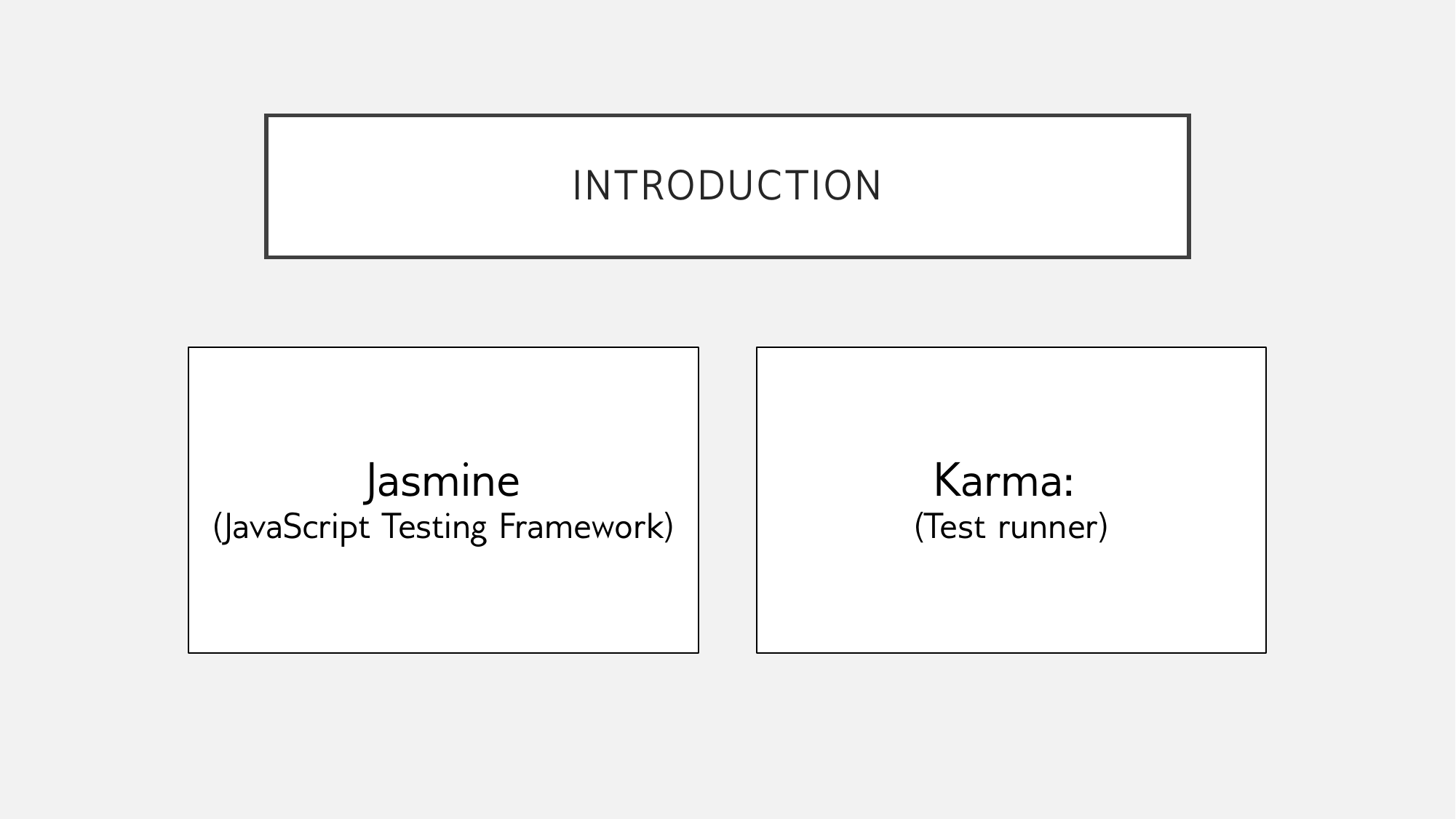

# Introduction
Jasmine
(JavaScript Testing Framework)
Karma:
(Test runner)